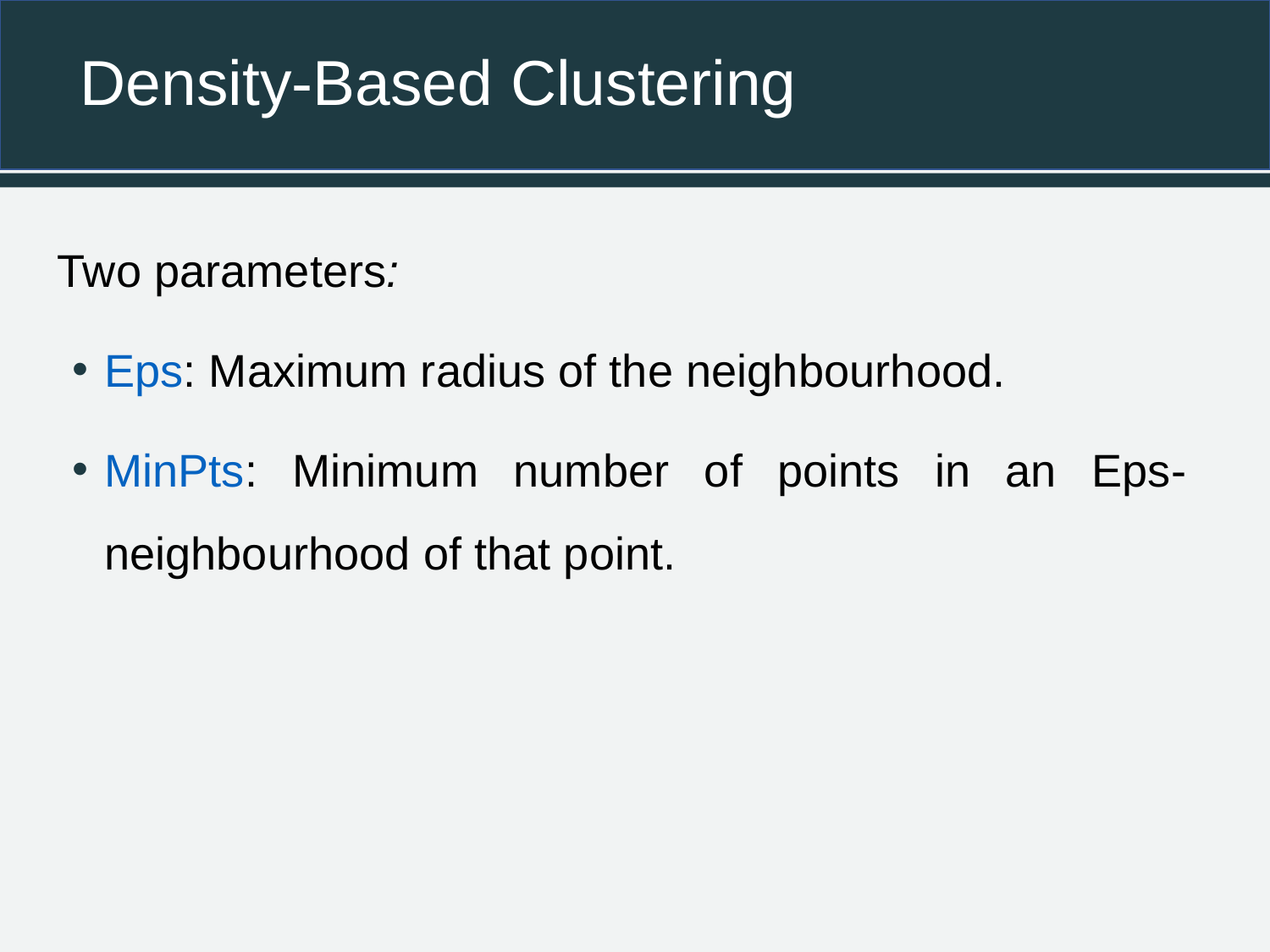

# Density-Based Clustering
Two parameters:
Eps: Maximum radius of the neighbourhood.
MinPts: Minimum number of points in an Eps-neighbourhood of that point.